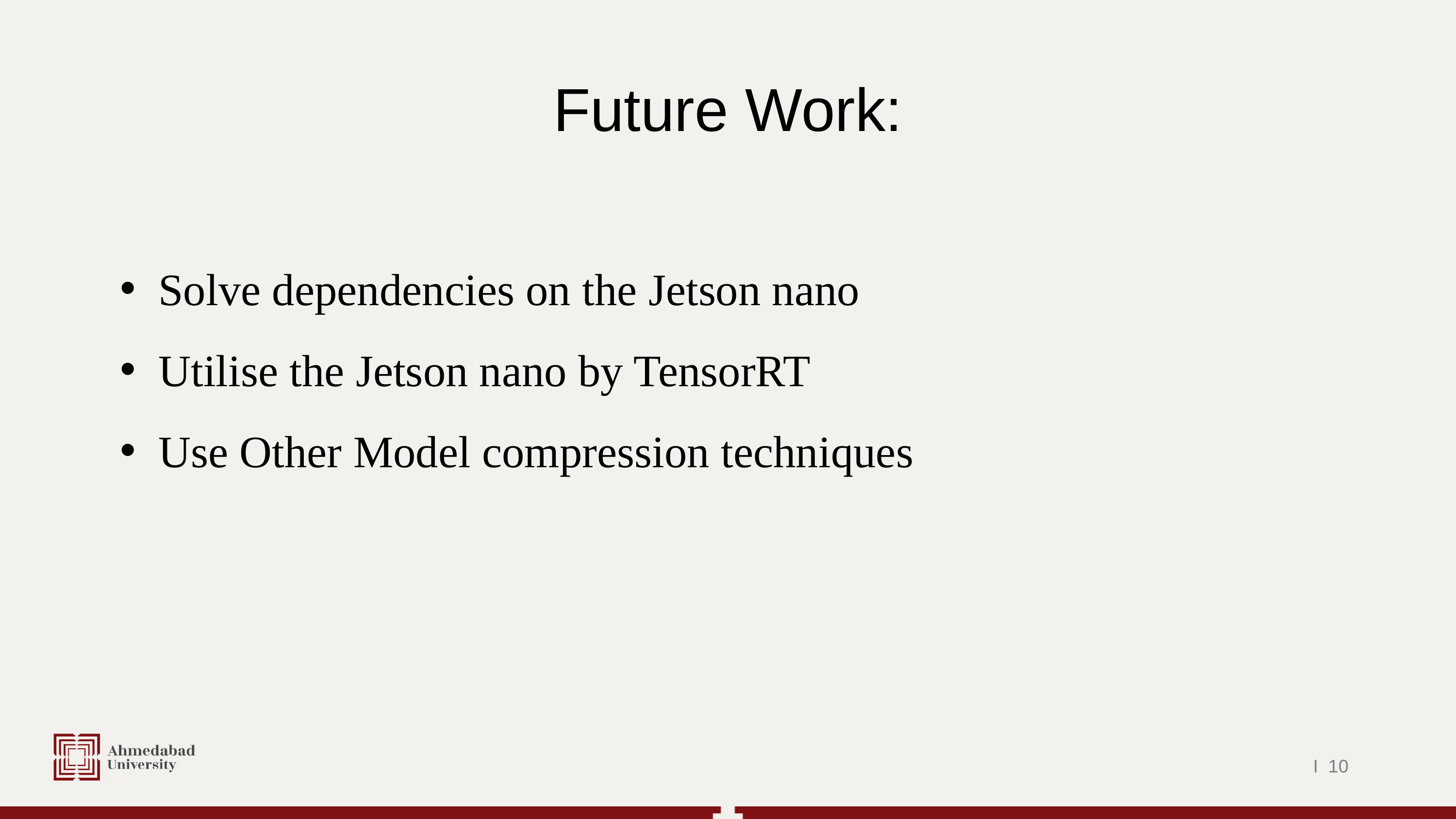

Future Work:
Solve dependencies on the Jetson nano
Utilise the Jetson nano by TensorRT
Use Other Model compression techniques

I  10